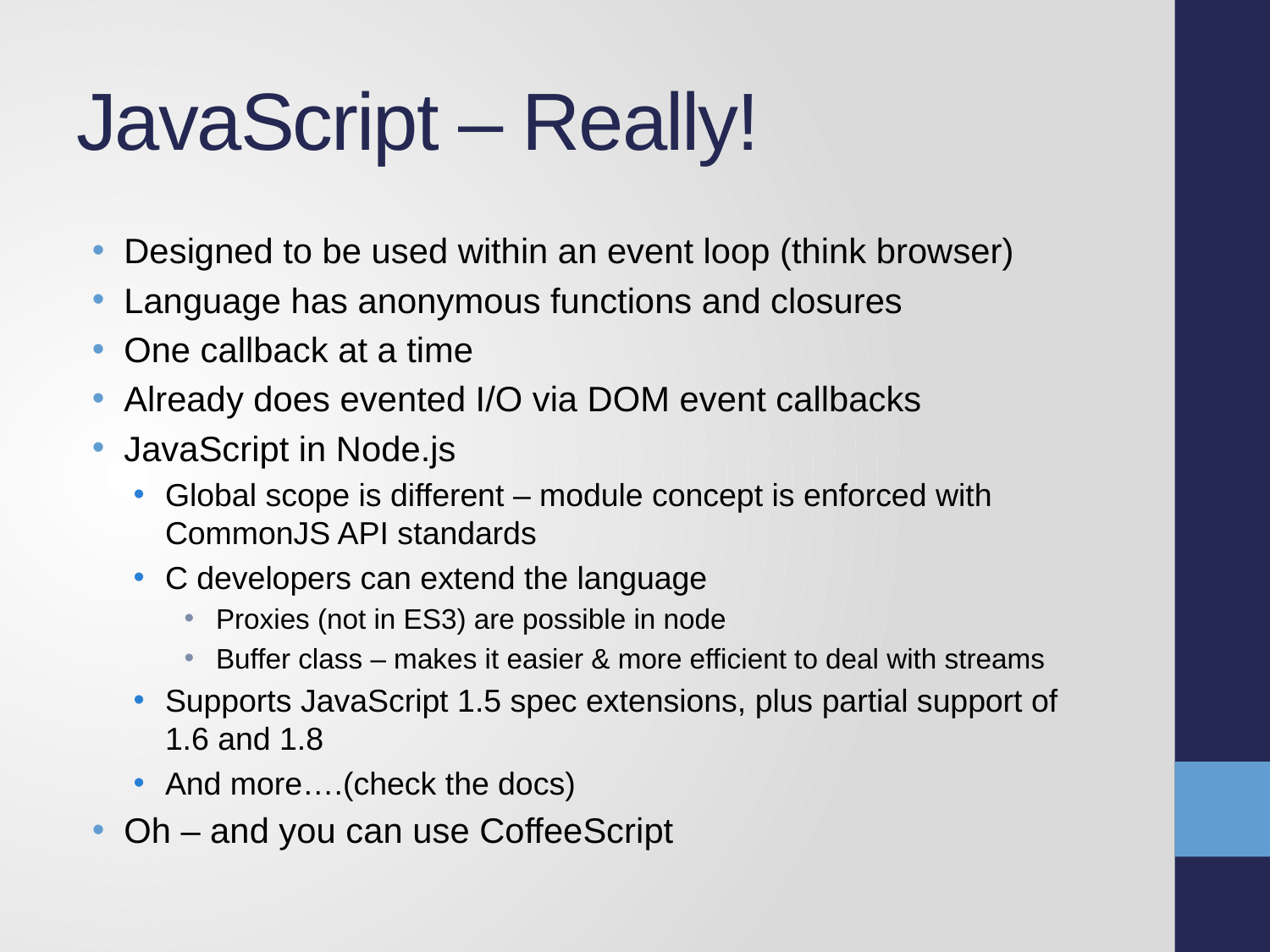

# JavaScript – Really!
Designed to be used within an event loop (think browser)
Language has anonymous functions and closures
One callback at a time
Already does evented I/O via DOM event callbacks
JavaScript in Node.js
Global scope is different – module concept is enforced with CommonJS API standards
C developers can extend the language
Proxies (not in ES3) are possible in node
Buffer class – makes it easier & more efficient to deal with streams
Supports JavaScript 1.5 spec extensions, plus partial support of 1.6 and 1.8
And more….(check the docs)
Oh – and you can use CoffeeScript